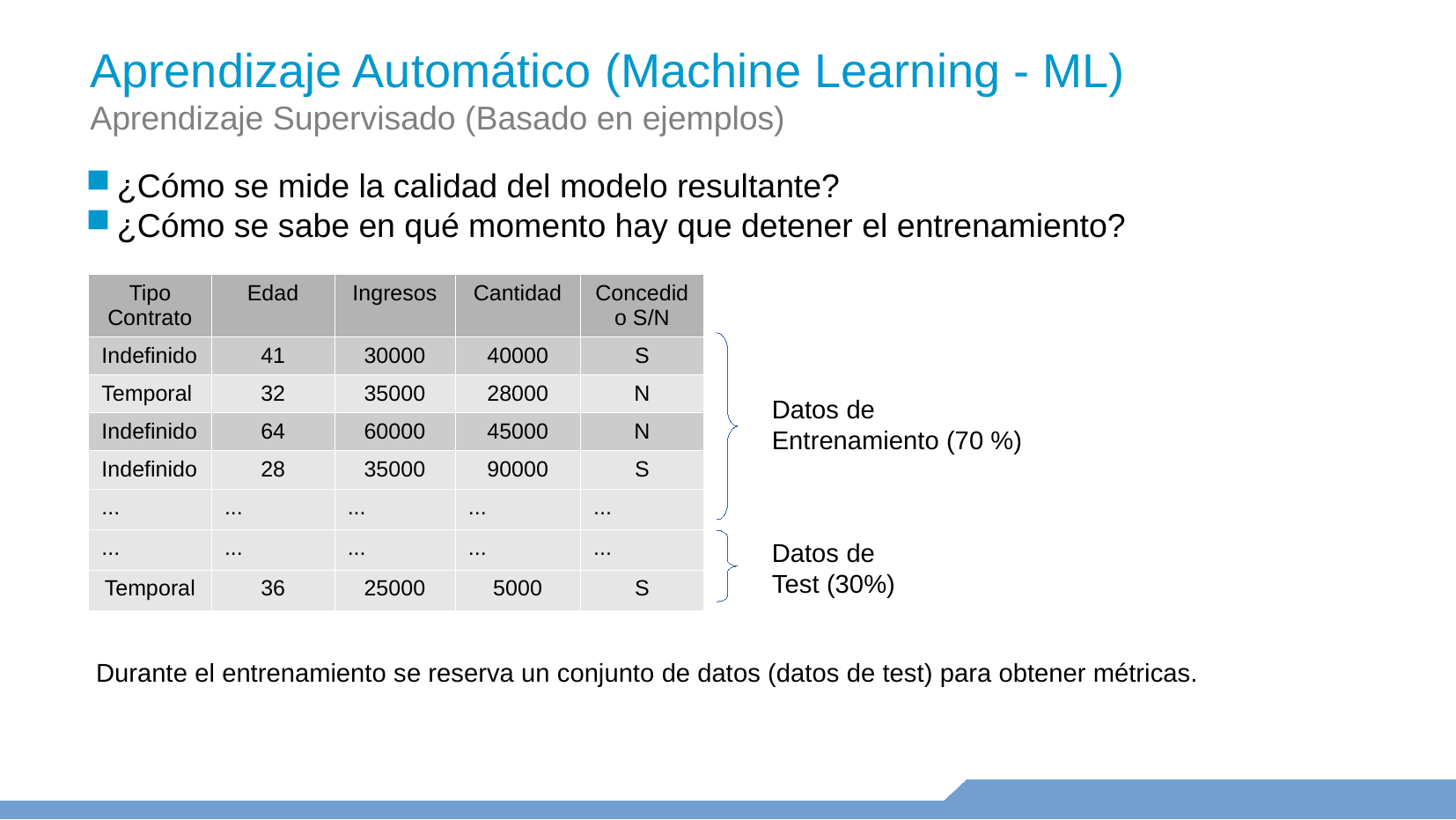

Aprendizaje Automático (Machine Learning - ML)
Aprendizaje Supervisado (Basado en ejemplos)
¿Cómo se mide la calidad del modelo resultante?
¿Cómo se sabe en qué momento hay que detener el entrenamiento?
| Tipo Contrato | Edad | Ingresos | Cantidad | Concedido S/N |
| --- | --- | --- | --- | --- |
| Indefinido | 41 | 30000 | 40000 | S |
| Temporal | 32 | 35000 | 28000 | N |
| Indefinido | 64 | 60000 | 45000 | N |
| Indefinido | 28 | 35000 | 90000 | S |
| ... | ... | ... | ... | ... |
| ... | ... | ... | ... | ... |
| Temporal | 36 | 25000 | 5000 | S |

Datos de
Entrenamiento (70 %)

Datos de
Test (30%)
Durante el entrenamiento se reserva un conjunto de datos (datos de test) para obtener métricas.